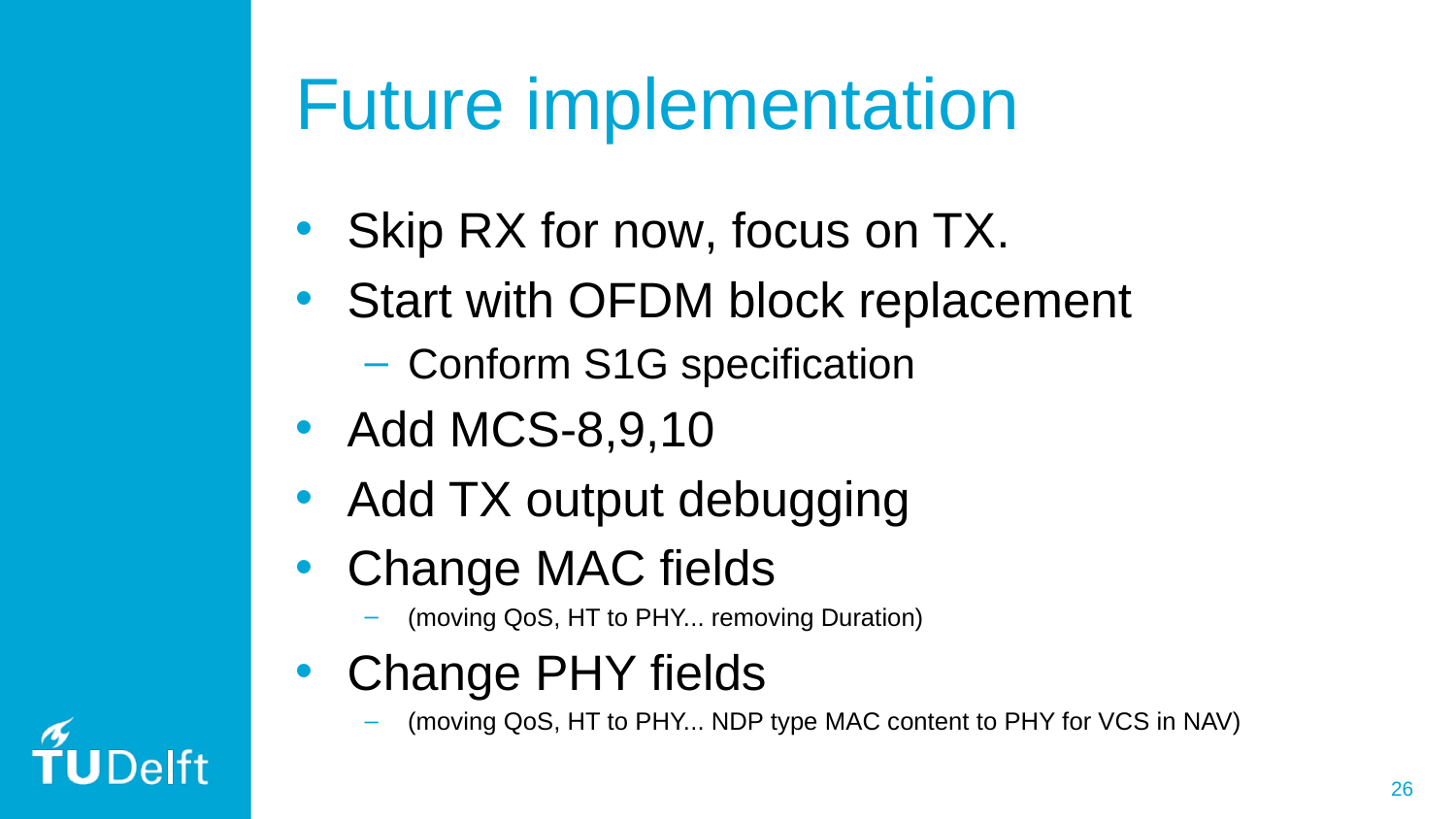

# Future implementation
Skip RX for now, focus on TX.
Start with OFDM block replacement
Conform S1G specification
Add MCS-8,9,10
Add TX output debugging
Change MAC fields
(moving QoS, HT to PHY... removing Duration)
Change PHY fields
(moving QoS, HT to PHY... NDP type MAC content to PHY for VCS in NAV)